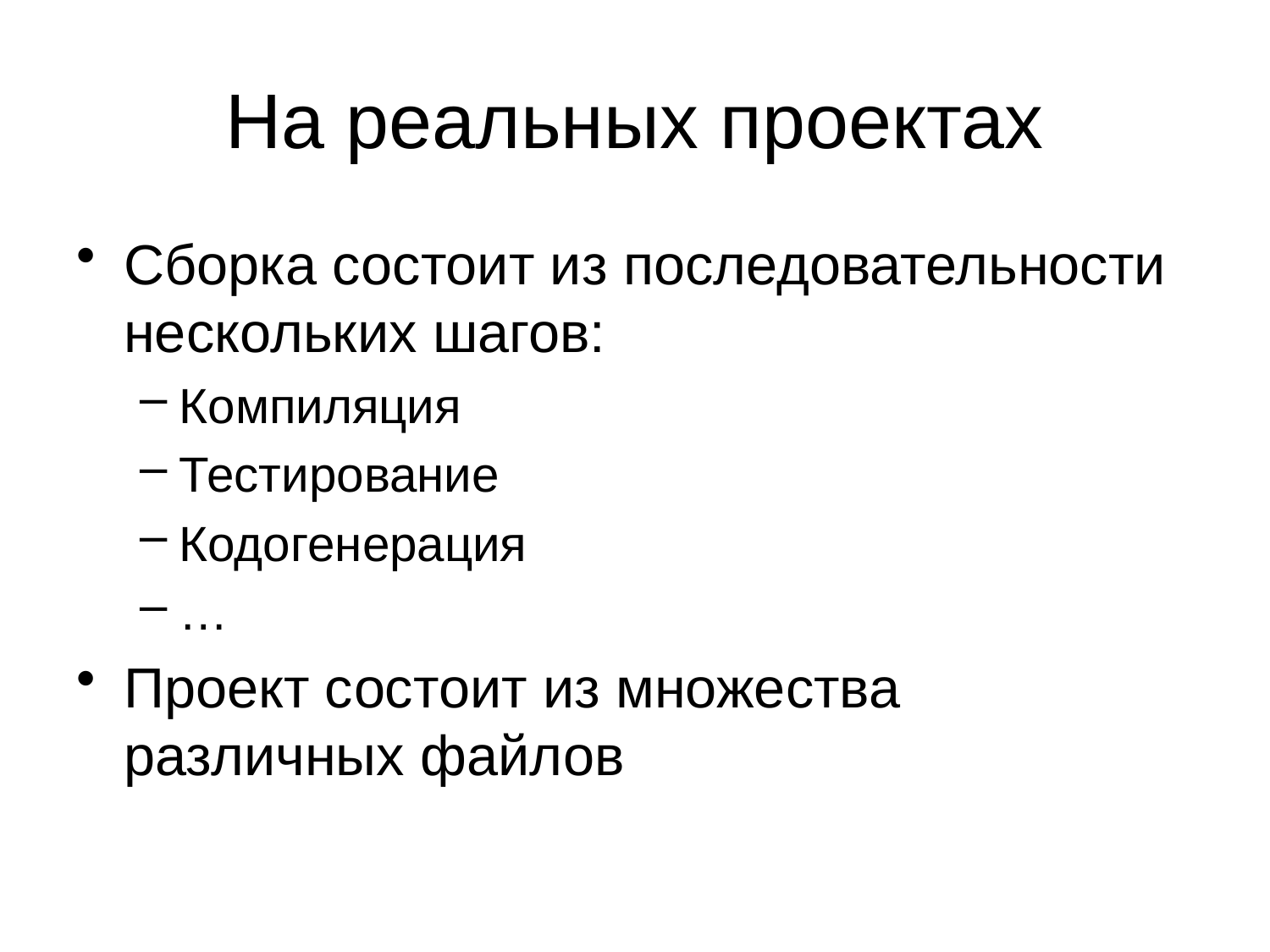

# На реальных проектах
Сборка состоит из последовательности нескольких шагов:
Компиляция
Тестирование
Кодогенерация
…
Проект состоит из множества различных файлов